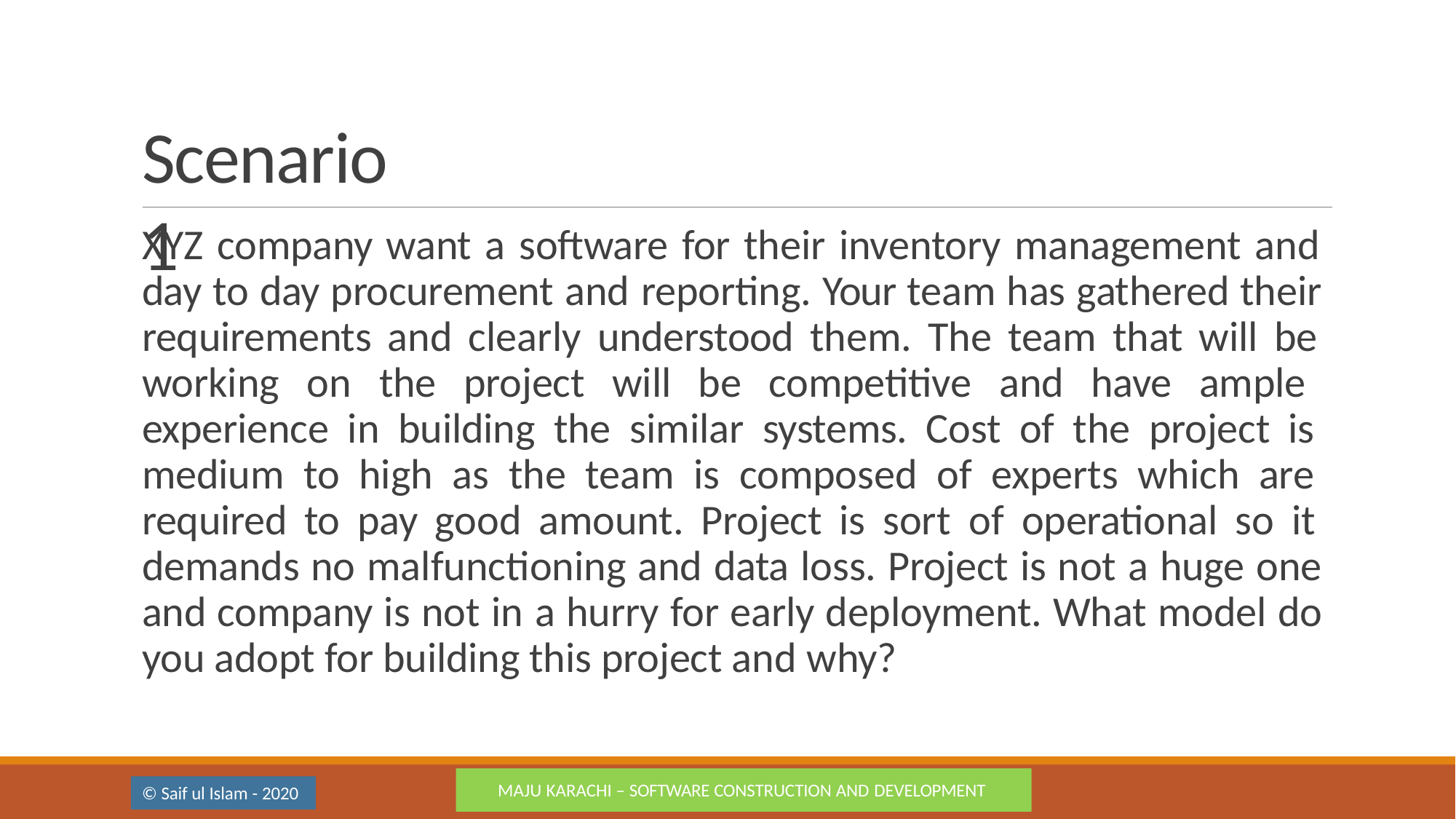

# Scenario 1
XYZ company want a software for their inventory management and  day to day procurement and reporting. Your team has gathered their  requirements and clearly understood them. The team that will be  working on the project will be competitive and have ample  experience in building the similar systems. Cost of the project is  medium to high as the team is composed of experts which are  required to pay good amount. Project is sort of operational so it  demands no malfunctioning and data loss. Project is not a huge one  and company is not in a hurry for early deployment. What model do  you adopt for building this project and why?

MAJU KARACHI – SOFTWARE CONSTRUCTION AND DEVELOPMENT
© Saif ul Islam - 2020